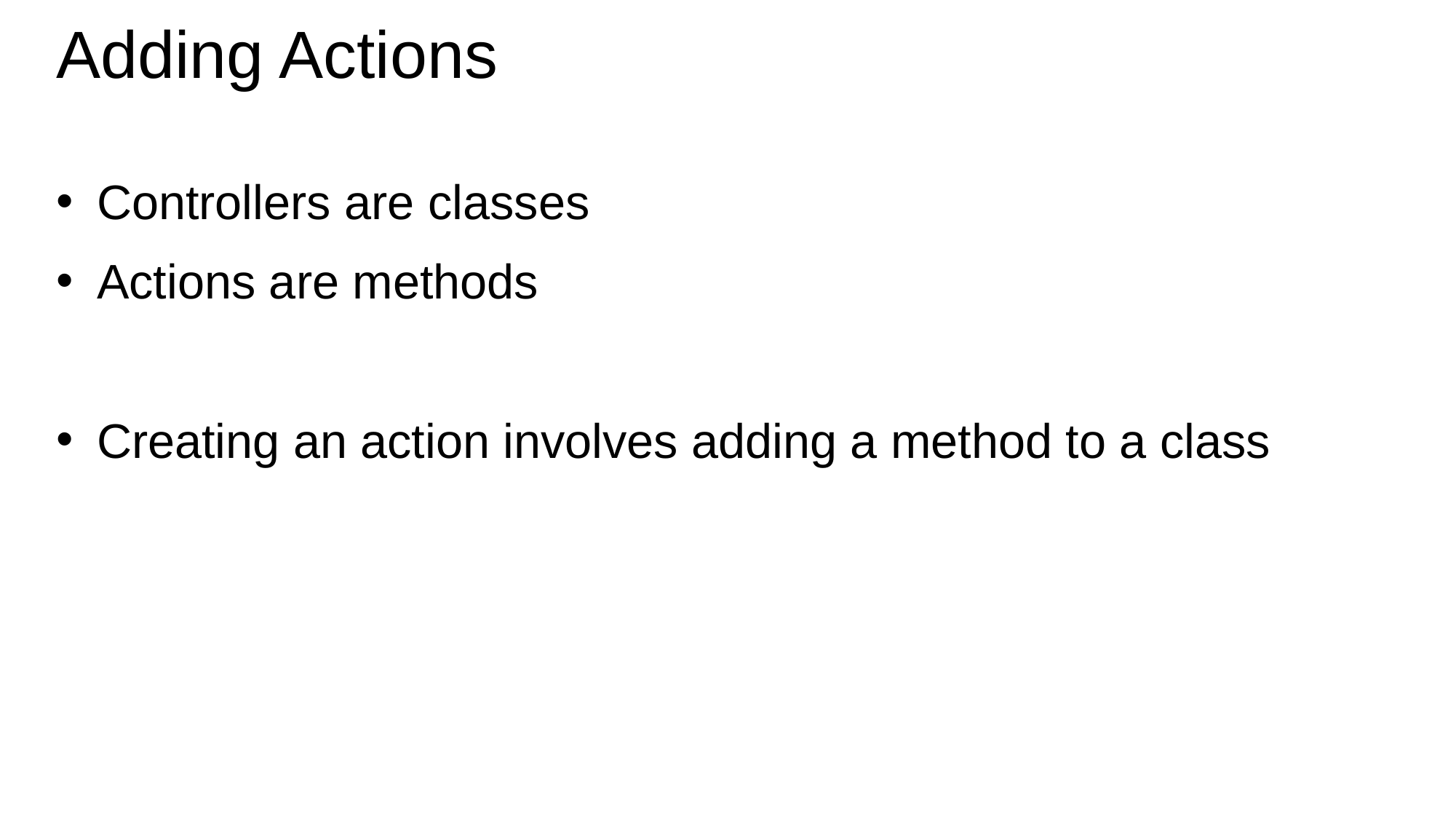

# Adding Actions
Controllers are classes
Actions are methods

Creating an action involves adding a method to a class